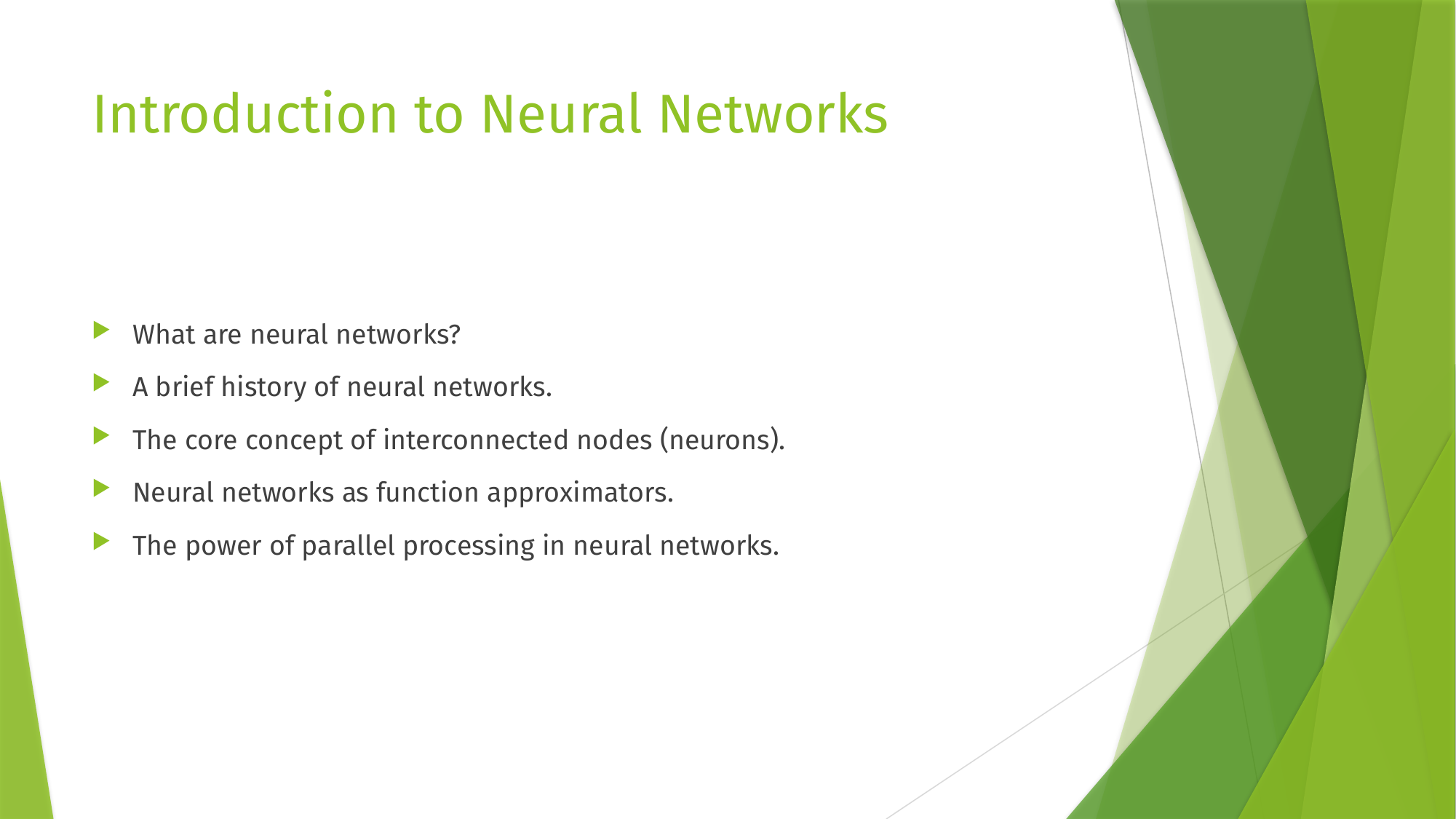

# Introduction to Neural Networks

What are neural networks?
A brief history of neural networks.
The core concept of interconnected nodes (neurons).
Neural networks as function approximators.
The power of parallel processing in neural networks.